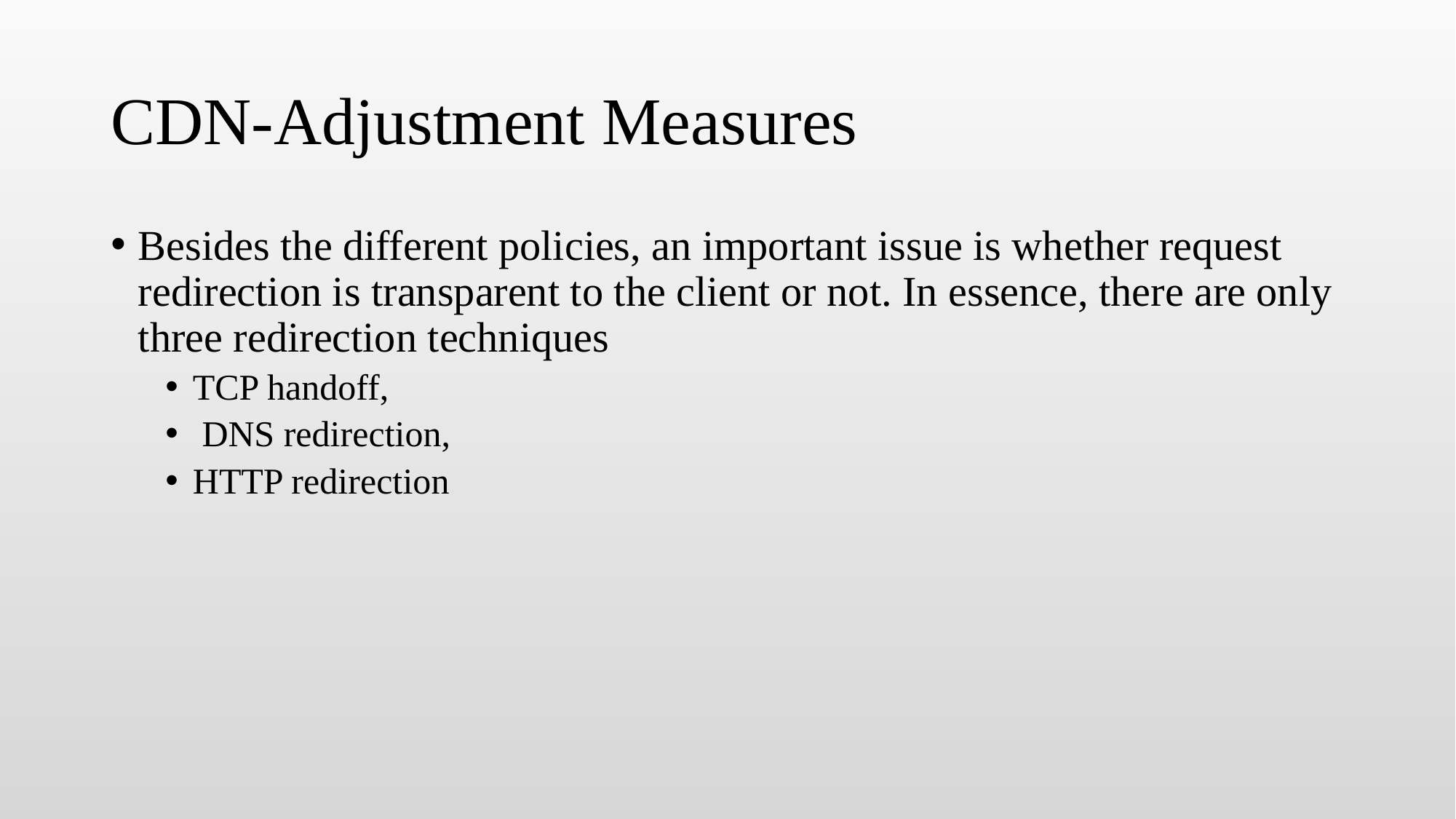

# CDN-Adjustment Measures
Besides the different policies, an important issue is whether request redirection is transparent to the client or not. In essence, there are only three redirection techniques
TCP handoff,
 DNS redirection,
HTTP redirection